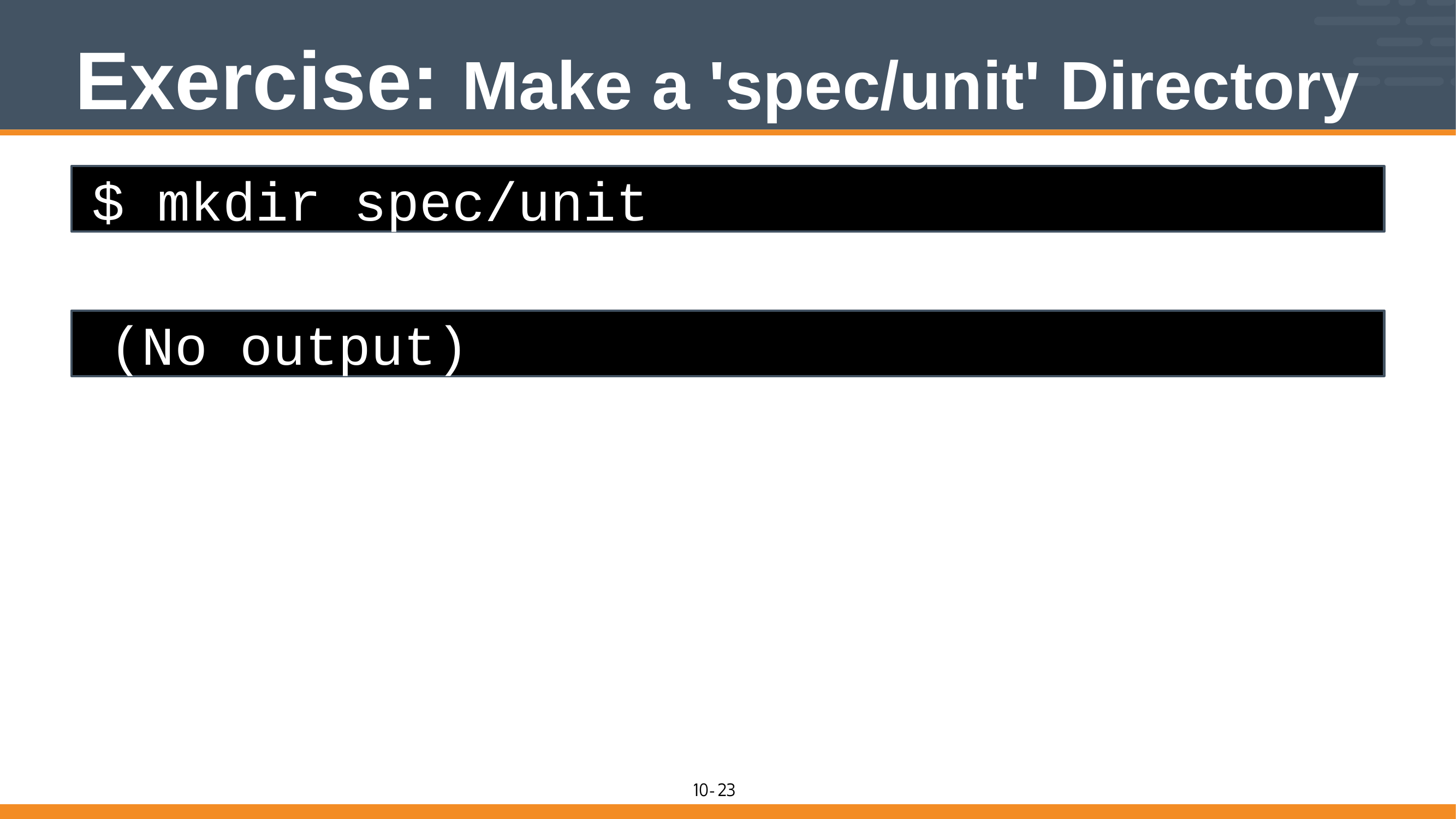

# Exercise: Make a 'spec/unit' Directory

$ mkdir spec/unit
(No output)
23